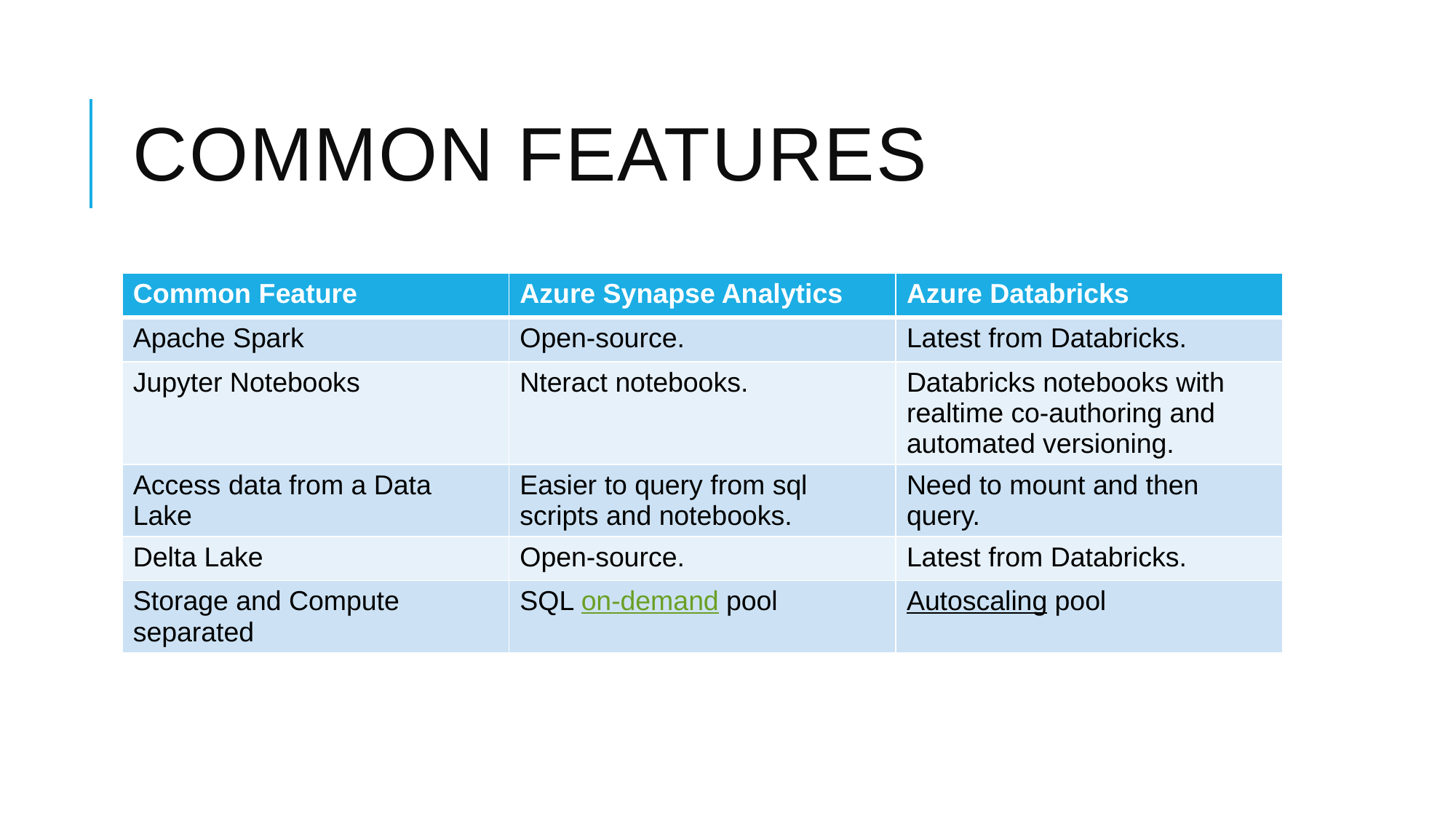

# Common features
| Common Feature | Azure Synapse Analytics | Azure Databricks |
| --- | --- | --- |
| Apache Spark | Open-source. | Latest from Databricks. |
| Jupyter Notebooks | Nteract notebooks. | Databricks notebooks with realtime co-authoring and automated versioning. |
| Access data from a Data Lake | Easier to query from sql scripts and notebooks. | Need to mount and then query. |
| Delta Lake | Open-source. | Latest from Databricks. |
| Storage and Compute separated | SQL on-demand pool | Autoscaling pool |